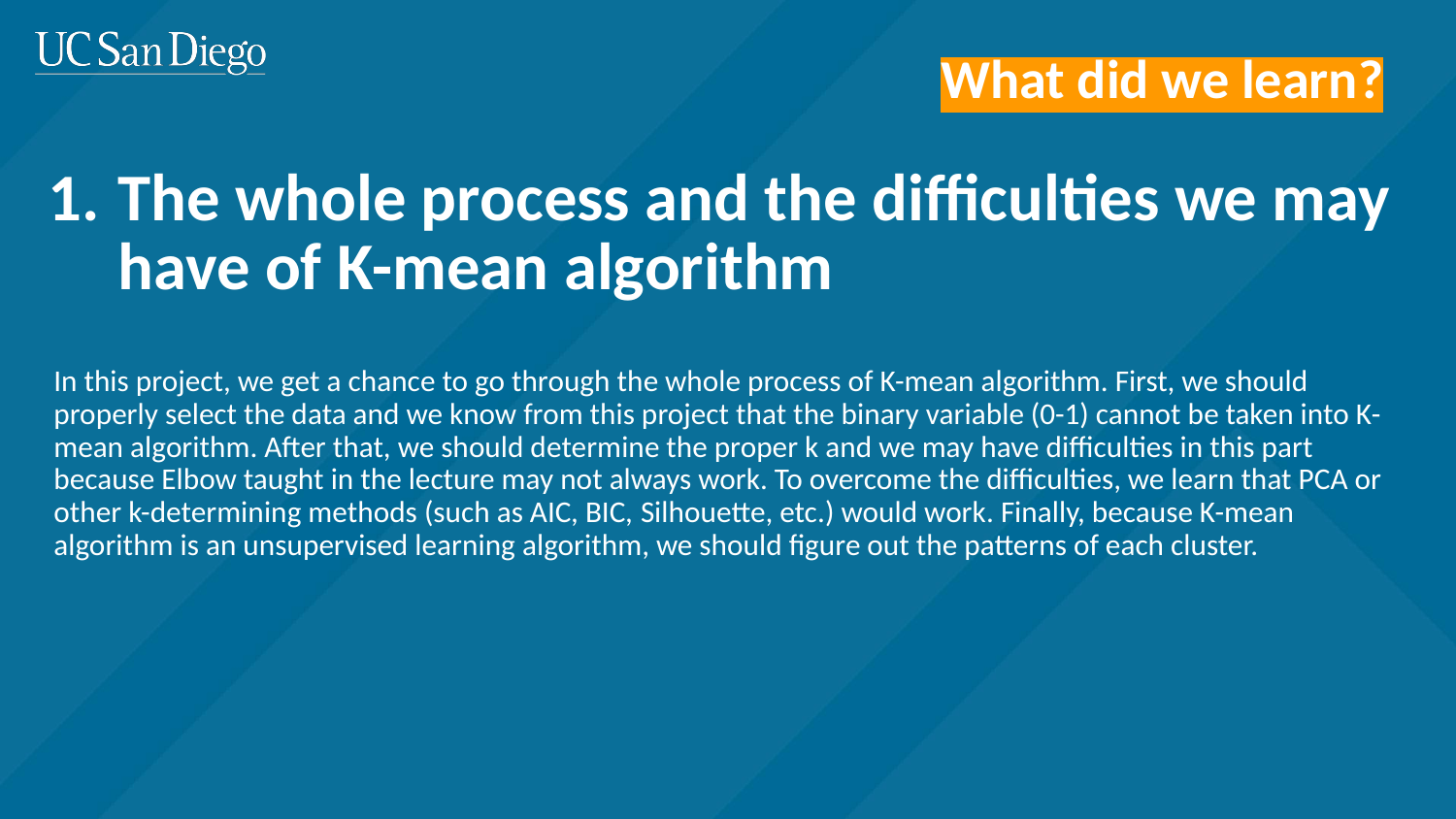

What did we learn?
# The whole process and the difficulties we may have of K-mean algorithm

In this project, we get a chance to go through the whole process of K-mean algorithm. First, we should properly select the data and we know from this project that the binary variable (0-1) cannot be taken into K-mean algorithm. After that, we should determine the proper k and we may have difficulties in this part because Elbow taught in the lecture may not always work. To overcome the difficulties, we learn that PCA or other k-determining methods (such as AIC, BIC, Silhouette, etc.) would work. Finally, because K-mean algorithm is an unsupervised learning algorithm, we should figure out the patterns of each cluster.